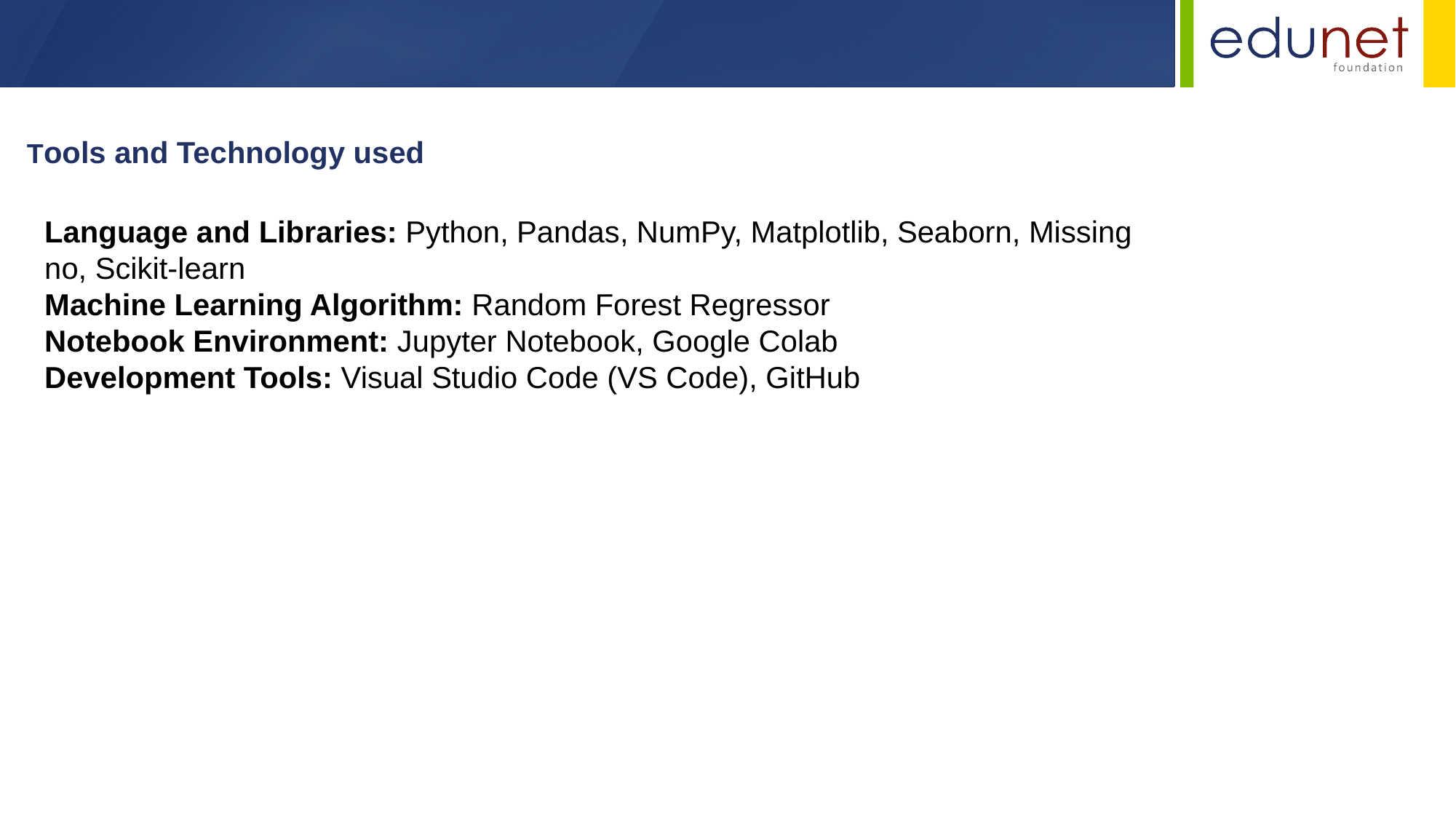

Tools and Technology used
Language and Libraries: Python, Pandas, NumPy, Matplotlib, Seaborn, Missing no, Scikit-learn
Machine Learning Algorithm: Random Forest Regressor
Notebook Environment: Jupyter Notebook, Google Colab
Development Tools: Visual Studio Code (VS Code), GitHub